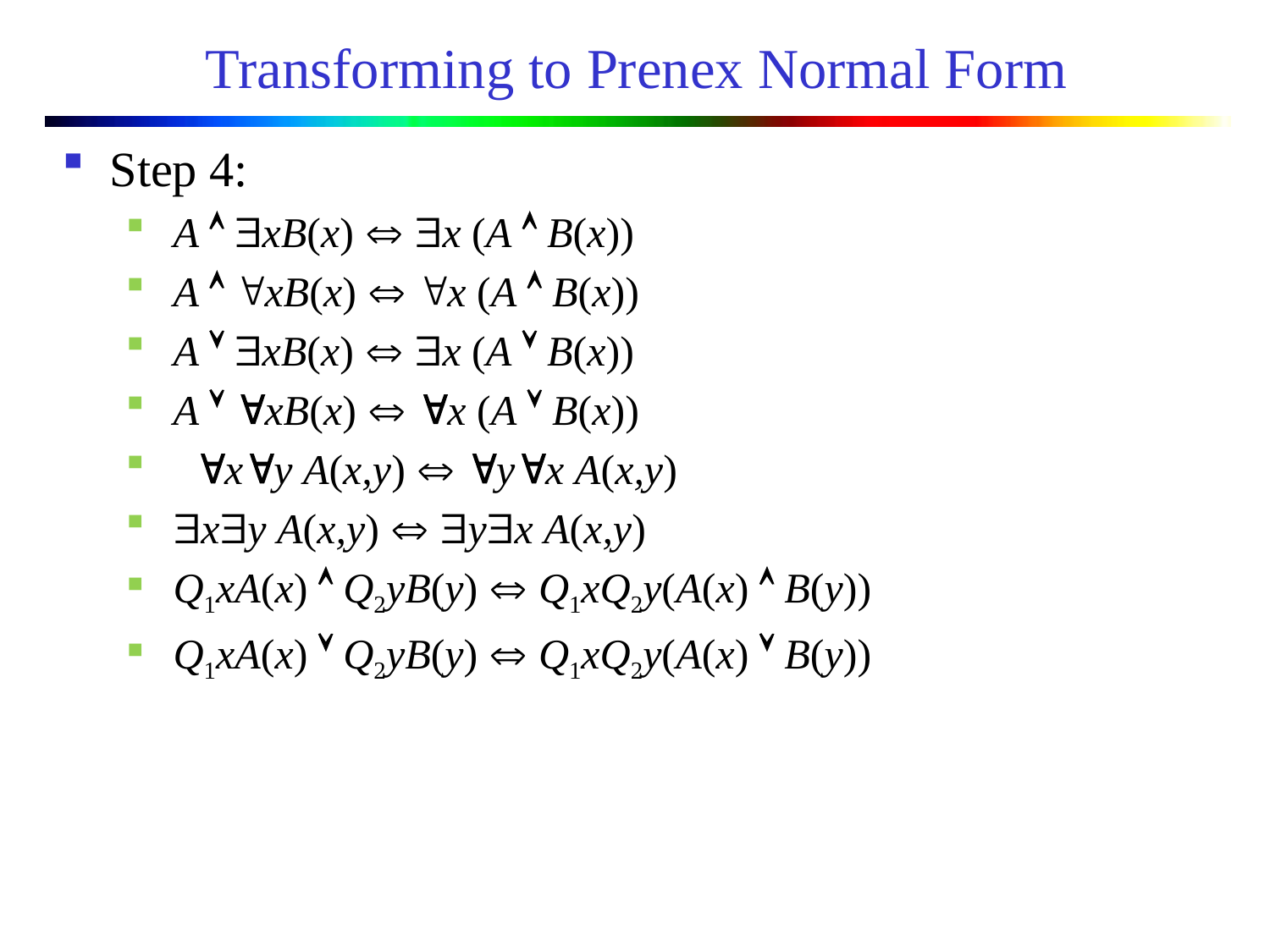

# Transforming to Prenex Normal Form
Step 4:
A ∧ ∃xB(x) ⇔ ∃x (A ∧ B(x))
A ∧ ∀xB(x) ⇔ ∀x (A ∧ B(x))
A ∨ ∃xB(x) ⇔ ∃x (A ∨ B(x))
A ∨ ∀xB(x) ⇔ ∀x (A ∨ B(x))
 ∀x∀y A(x,y) ⇔ ∀y∀x A(x,y)
∃x∃y A(x,y) ⇔ ∃y∃x A(x,y)
Q1xA(x) ∧ Q2yB(y) ⇔ Q1xQ2y(A(x) ∧ B(y))
Q1xA(x) ∨ Q2yB(y) ⇔ Q1xQ2y(A(x) ∨ B(y))